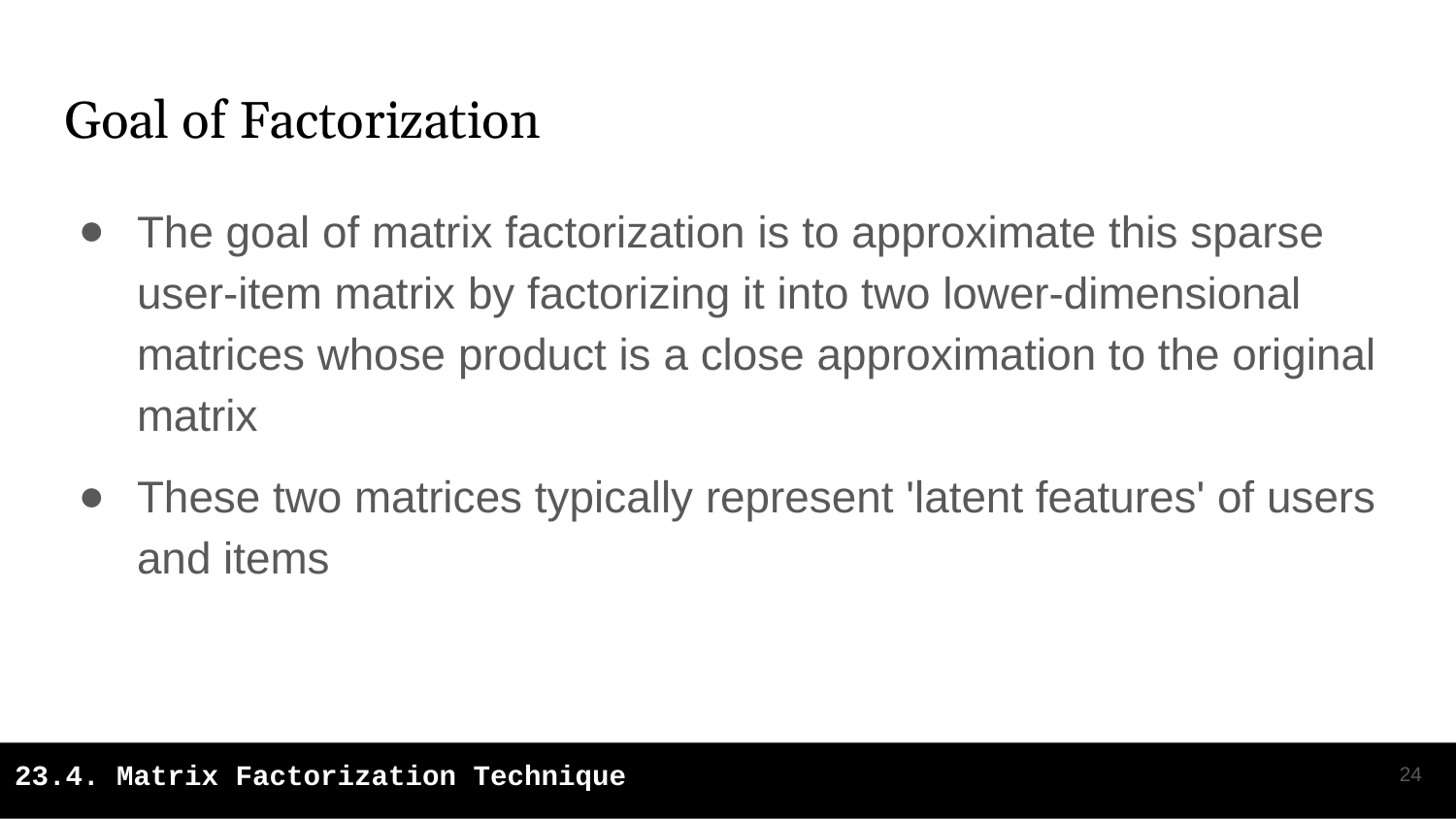

# Goal of Factorization
The goal of matrix factorization is to approximate this sparse user-item matrix by factorizing it into two lower-dimensional matrices whose product is a close approximation to the original matrix
These two matrices typically represent 'latent features' of users and items
24
23.4. Matrix Factorization Technique